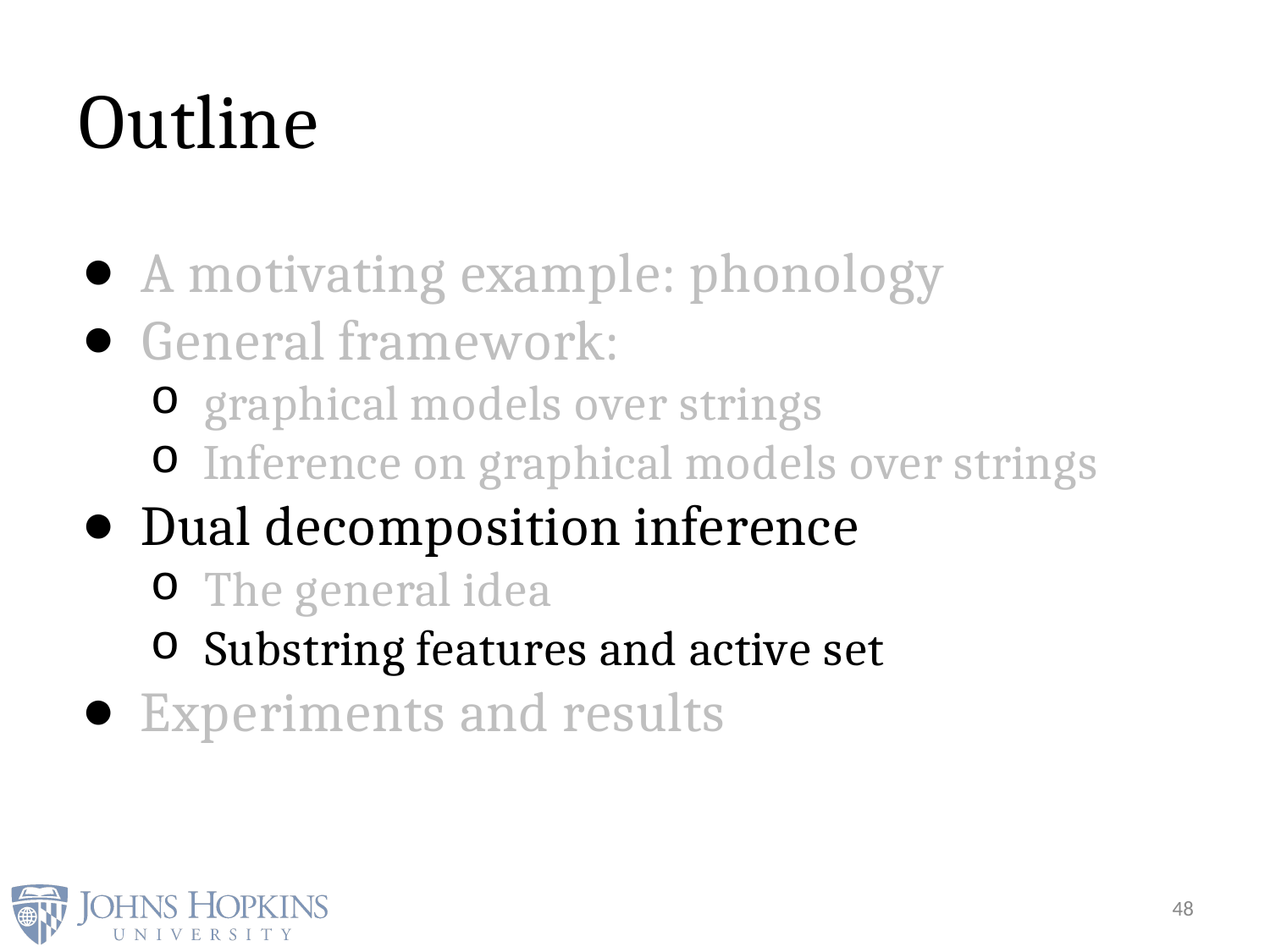

# Outline
A motivating example: phonology
General framework:
graphical models over strings
Inference on graphical models over strings
Dual decomposition inference
The general idea
Substring features and active set
Experiments and results
48